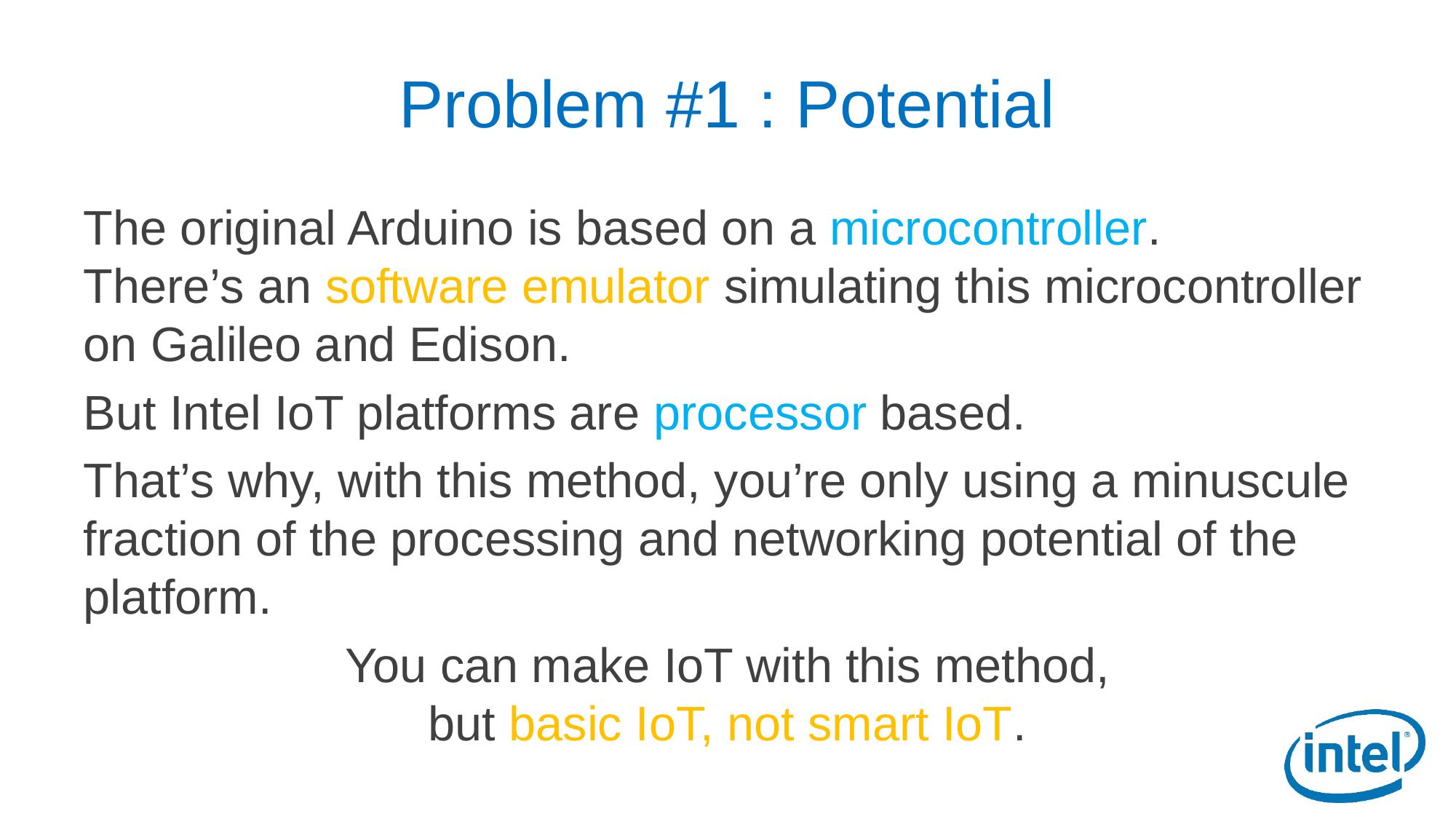

# Problem #1 : Potential
The original Arduino is based on a microcontroller.
There’s an software emulator simulating this microcontroller on Galileo and Edison.
But Intel IoT platforms are processor based.
That’s why, with this method, you’re only using a minuscule fraction of the processing and networking potential of the platform.
You can make IoT with this method,
but basic IoT, not smart IoT.